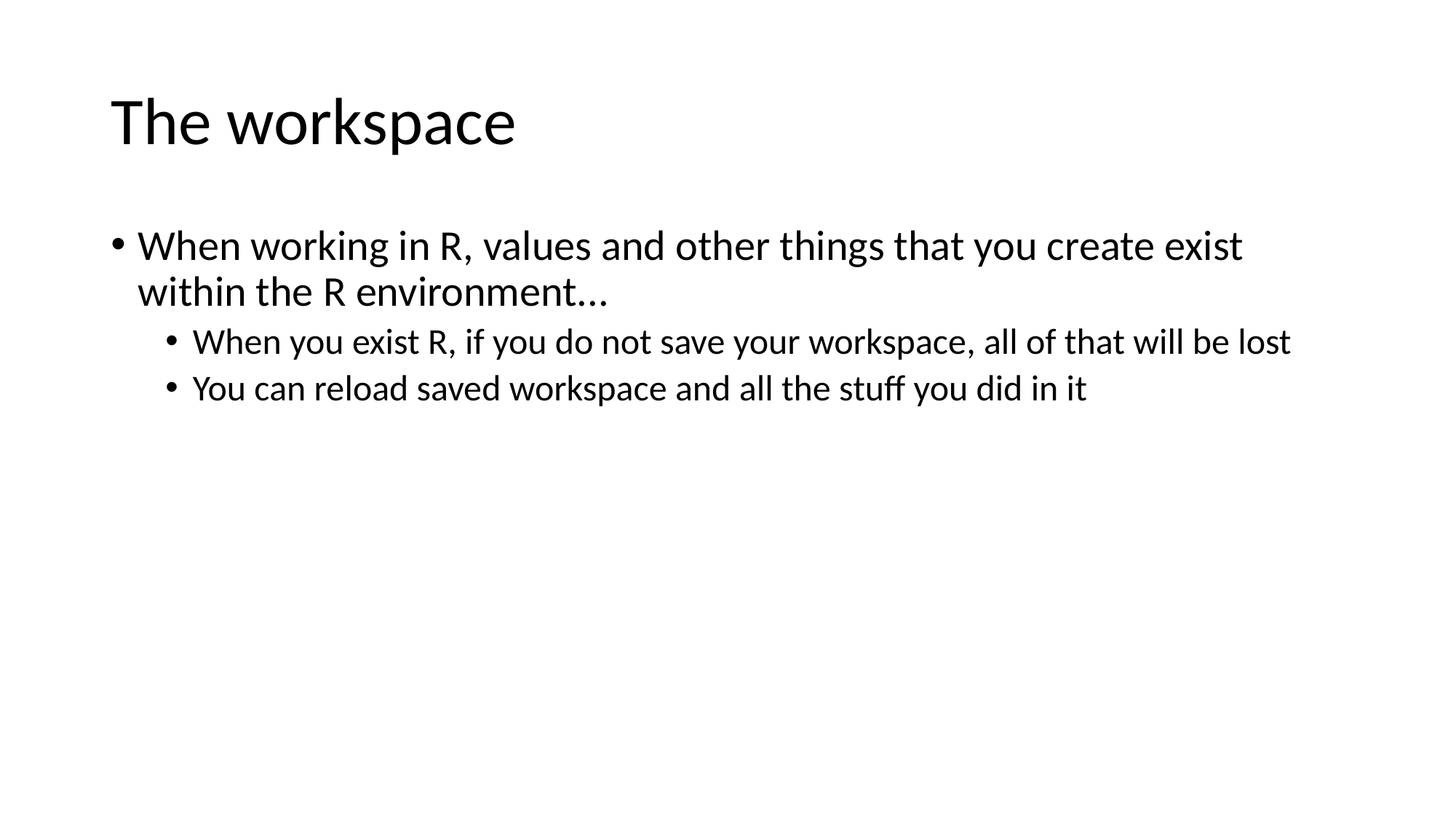

# The workspace
When working in R, values and other things that you create exist within the R environment...
When you exist R, if you do not save your workspace, all of that will be lost
You can reload saved workspace and all the stuff you did in it